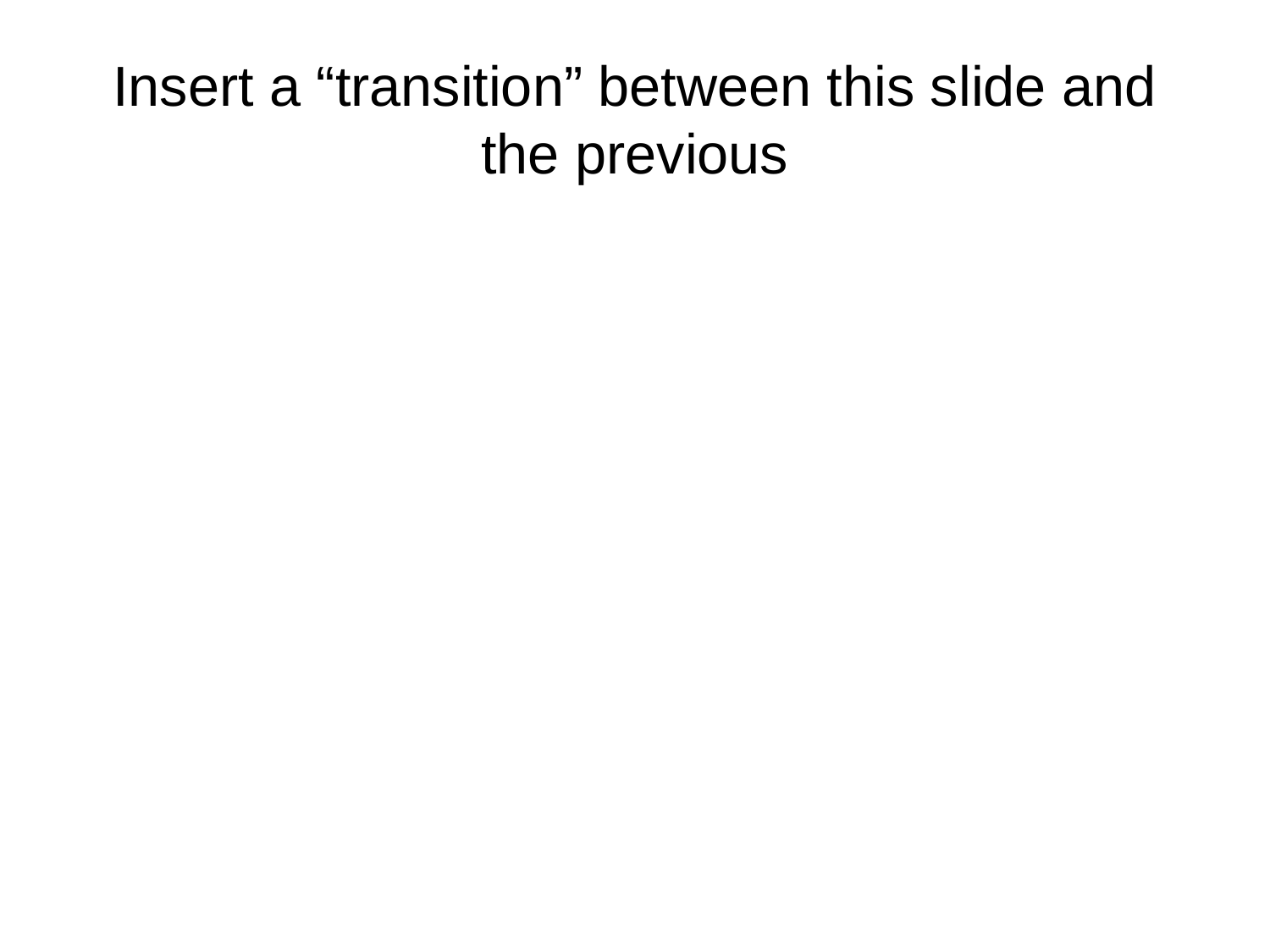

# Insert a “transition” between this slide and the previous